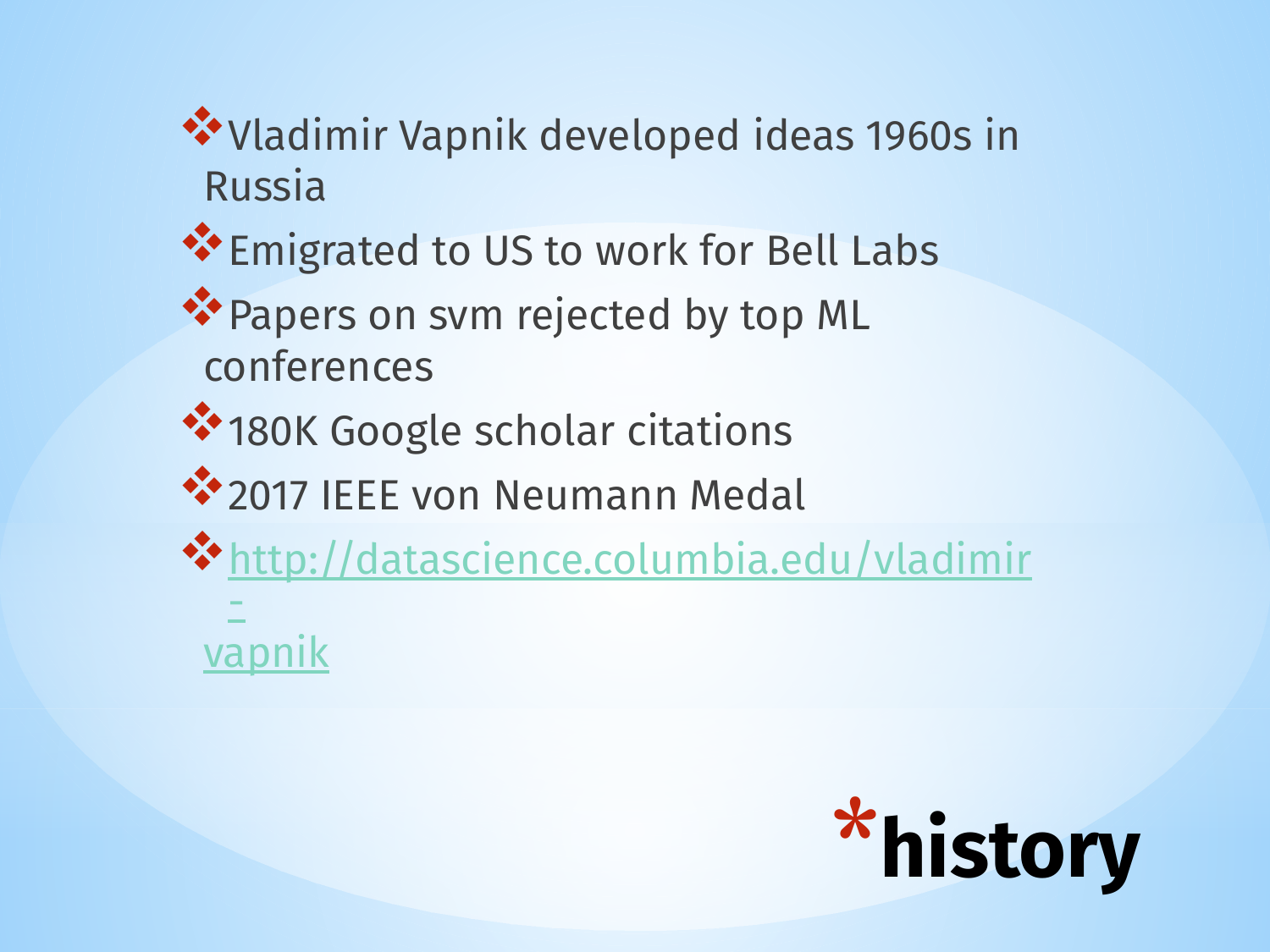

Vladimir Vapnik developed ideas 1960s in Russia
Emigrated to US to work for Bell Labs
Papers on svm rejected by top ML conferences
180K Google scholar citations
2017 IEEE von Neumann Medal
http://datascience.columbia.edu/vladimir-vapnik

# history